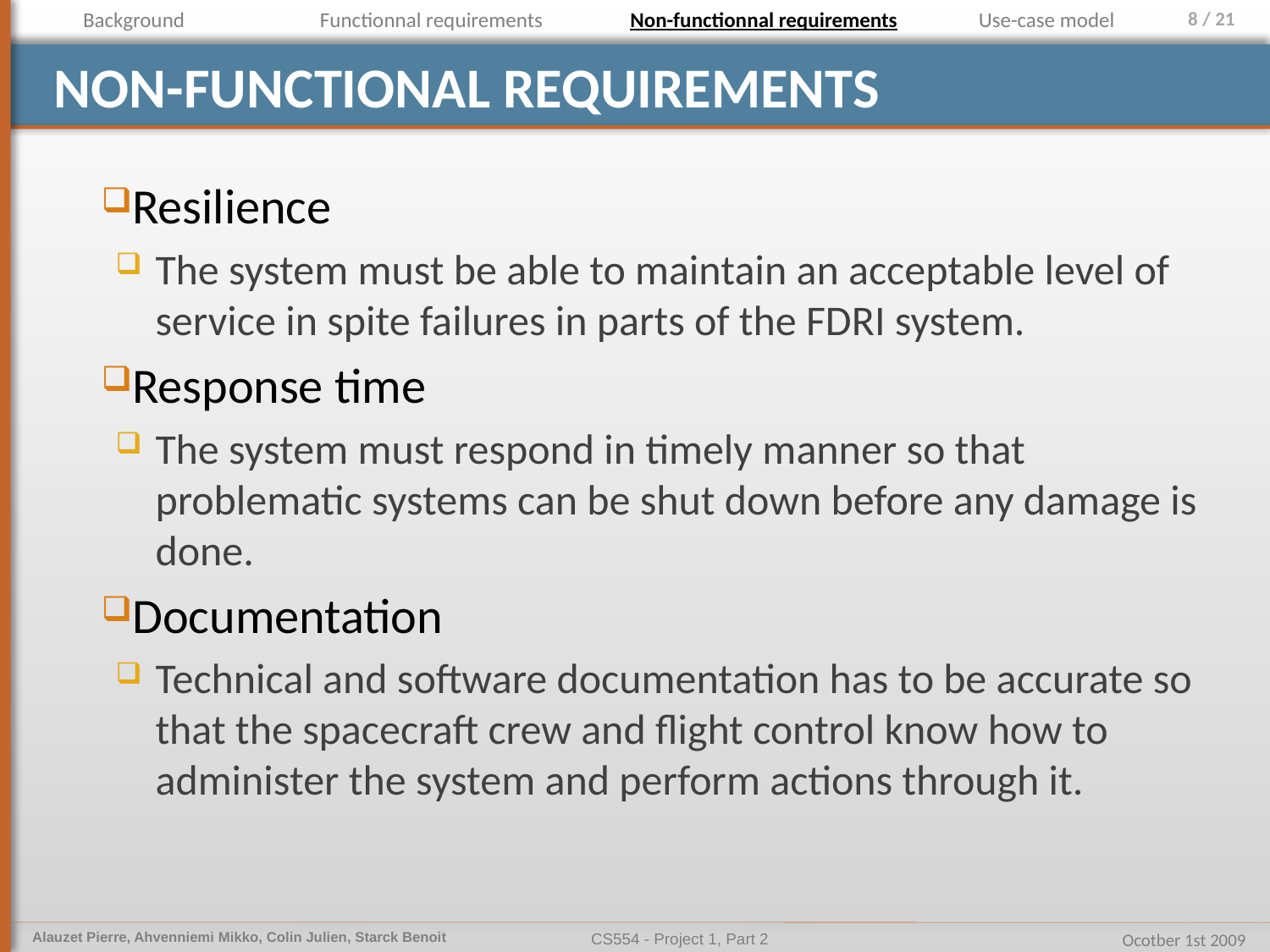

Background
Functionnal requirements
Non-functionnal requirements
Use-case model
# Non-functional requirements
Resilience
The system must be able to maintain an acceptable level of service in spite failures in parts of the FDRI system.
Response time
The system must respond in timely manner so that problematic systems can be shut down before any damage is done.
Documentation
Technical and software documentation has to be accurate so that the spacecraft crew and flight control know how to administer the system and perform actions through it.